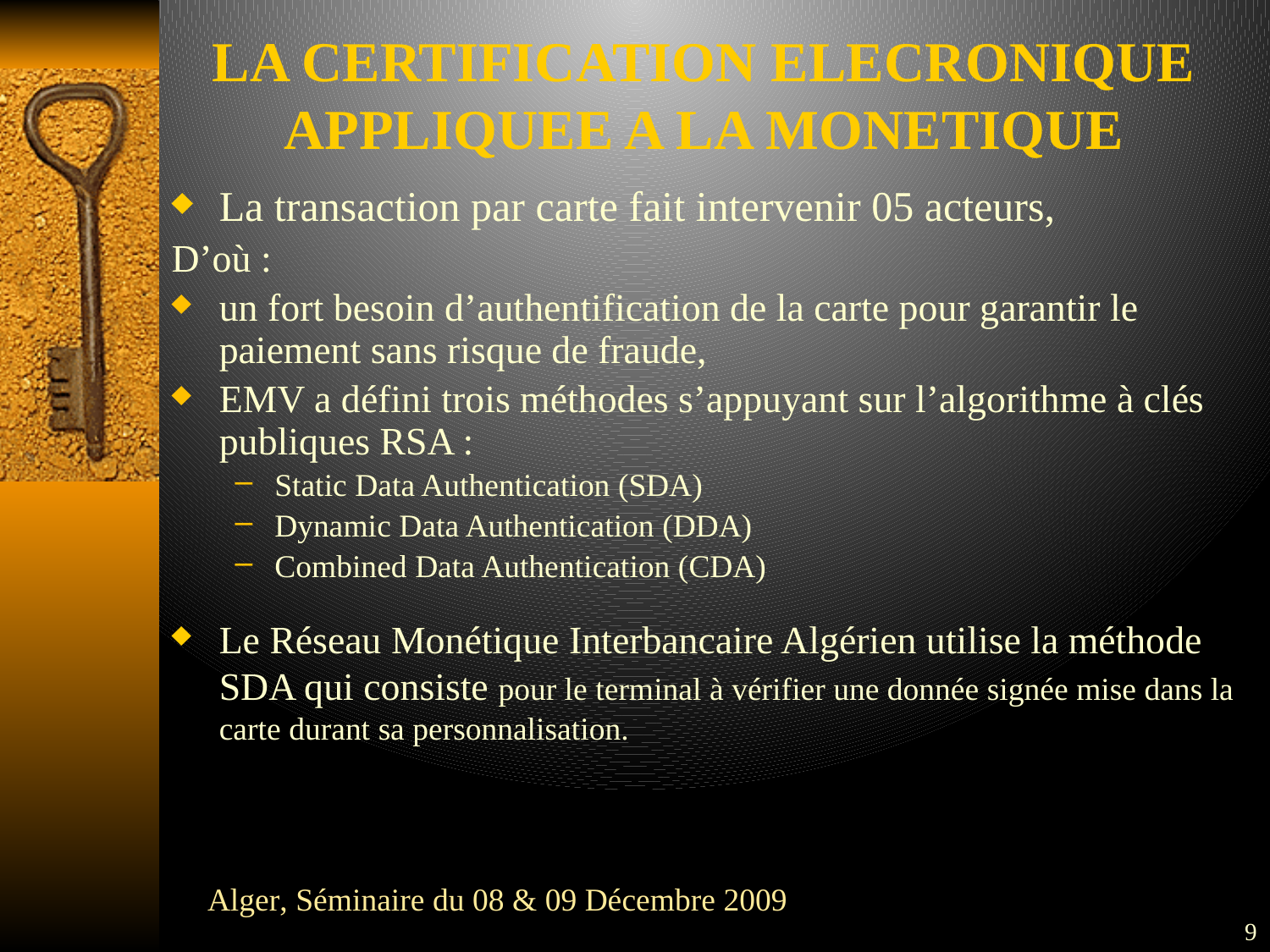

# LA CERTIFICATION ELECRONIQUE APPLIQUEE A LA MONETIQUE
La transaction par carte fait intervenir 05 acteurs,
D’où :
un fort besoin d’authentification de la carte pour garantir le paiement sans risque de fraude,
EMV a défini trois méthodes s’appuyant sur l’algorithme à clés publiques RSA :
Static Data Authentication (SDA)
Dynamic Data Authentication (DDA)
Combined Data Authentication (CDA)

Le Réseau Monétique Interbancaire Algérien utilise la méthode SDA qui consiste pour le terminal à vérifier une donnée signée mise dans la carte durant sa personnalisation.
   Alger, Séminaire du 08 & 09 Décembre 2009
9